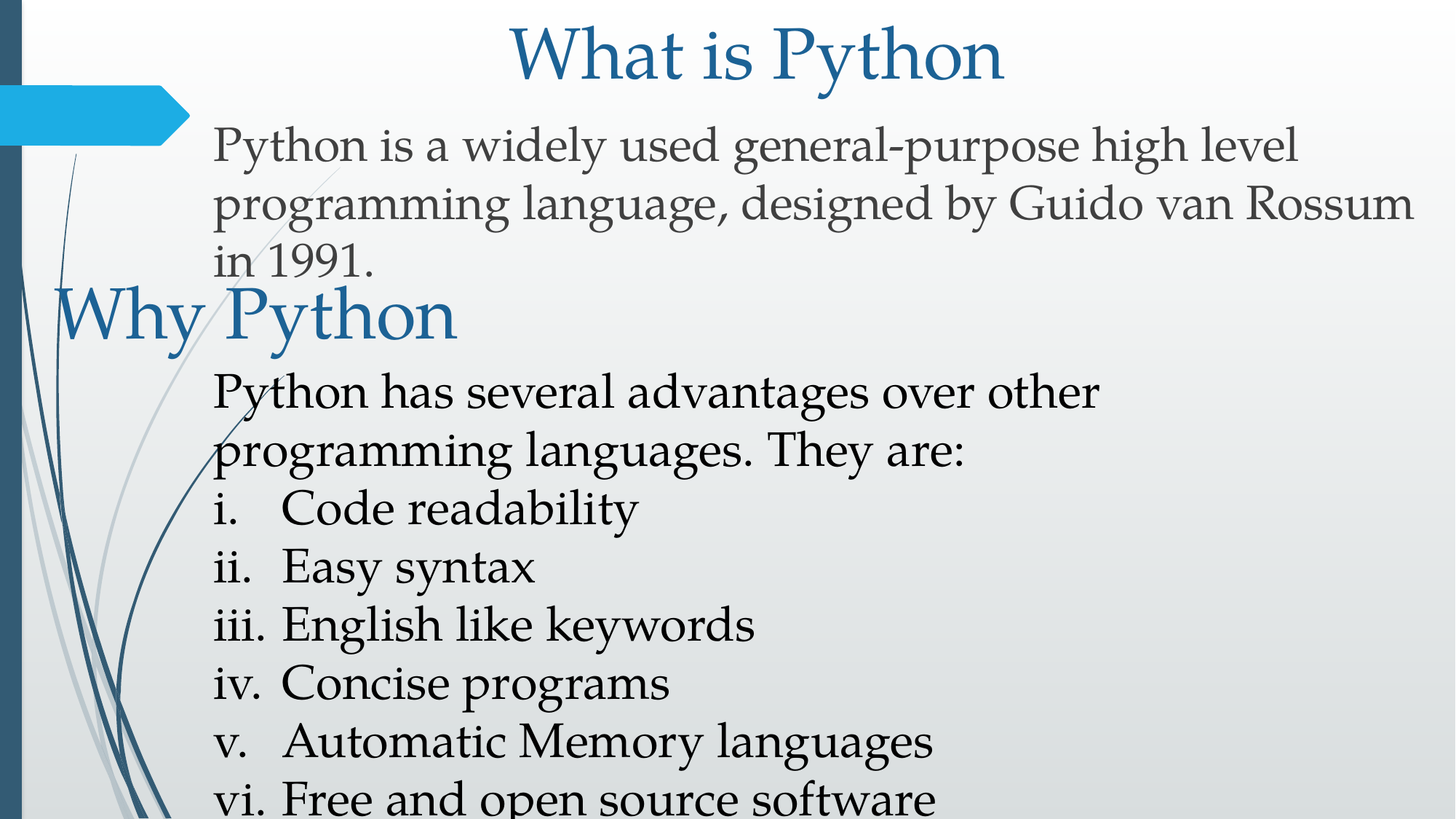

# What is Python
Python is a widely used general-purpose high level programming language, designed by Guido van Rossum in 1991.

Why Python
Python has several advantages over other programming languages. They are:
Code readability
Easy syntax
English like keywords
Concise programs
Automatic Memory languages
Free and open source software